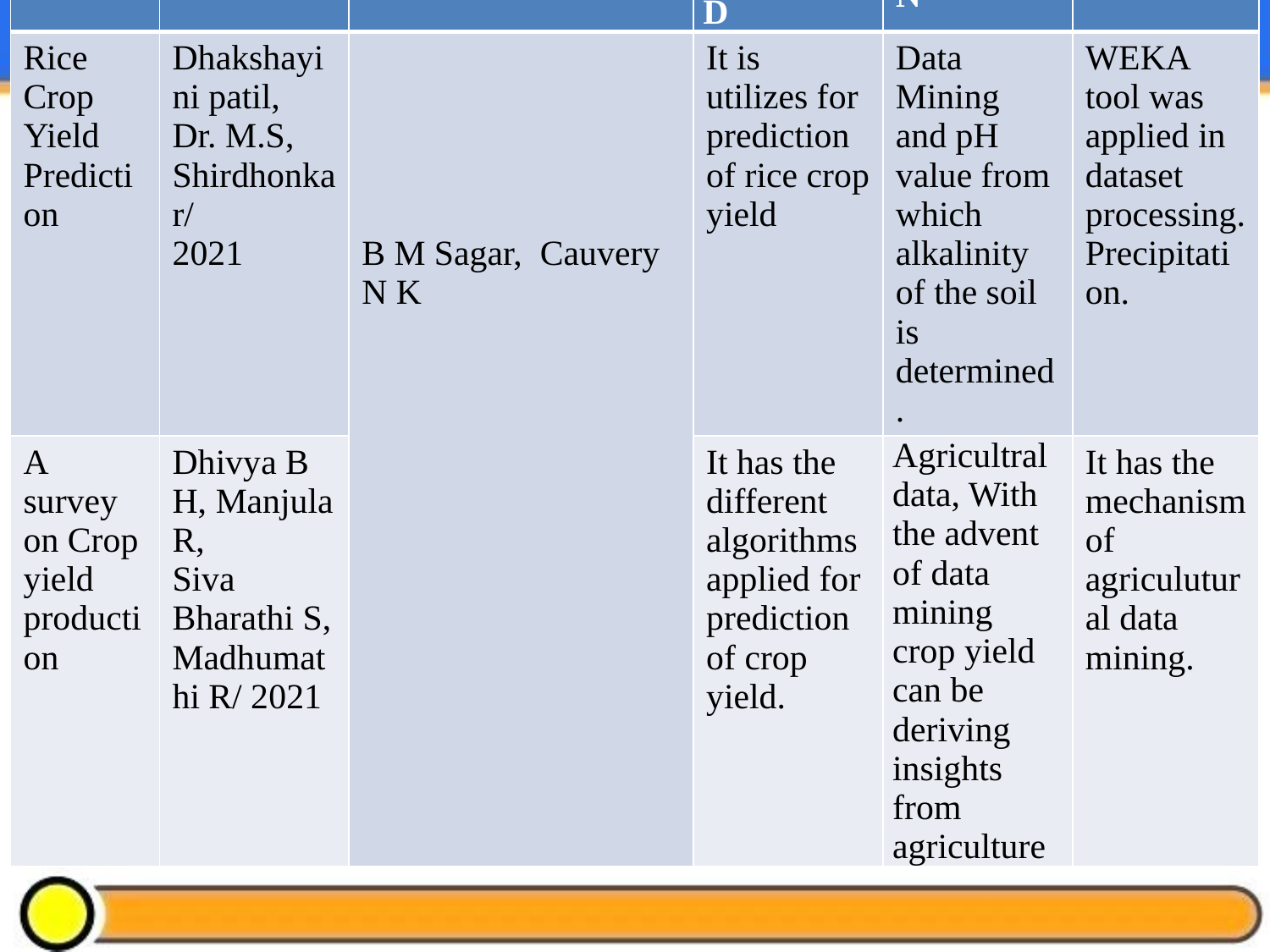

# LITERATURE SURVEY
| TITLE | AUTHOR & YEAR | PUBLISHER | PROBLEM PROPOSED | PROBLEM SOLUTION | PROS & LIMITAT-ION |
| --- | --- | --- | --- | --- | --- |
| Rice Crop Yield Prediction | Dhakshayini patil, Dr. M.S, Shirdhonkar/ 2021 | B M Sagar, Cauvery N K | It is utilizes for prediction of rice crop yield | Data Mining and pH value from which alkalinity of the soil is determined. | WEKA tool was applied in dataset processing. Precipitation. |
| A survey on Crop yield production | Dhivya B H, Manjula R, Siva Bharathi S, Madhumathi R/ 2021 |  | It has the different algorithms applied for prediction of crop yield. | Agricultral data, With the advent of data mining crop yield can be deriving insights from agriculture | It has the mechanism of agriculutural data mining. |